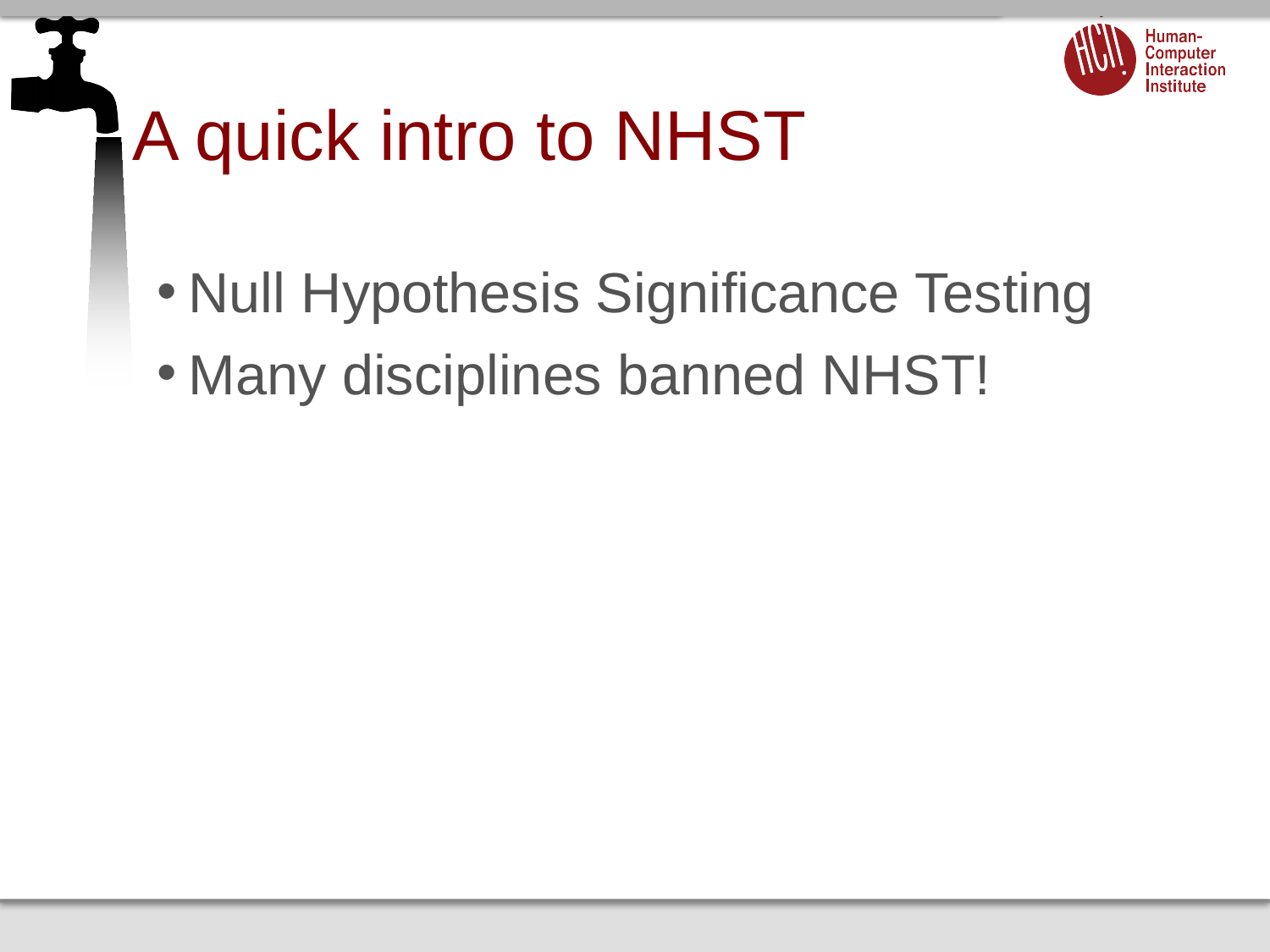

# A quick intro to NHST
Null Hypothesis Significance Testing
Many disciplines banned NHST!